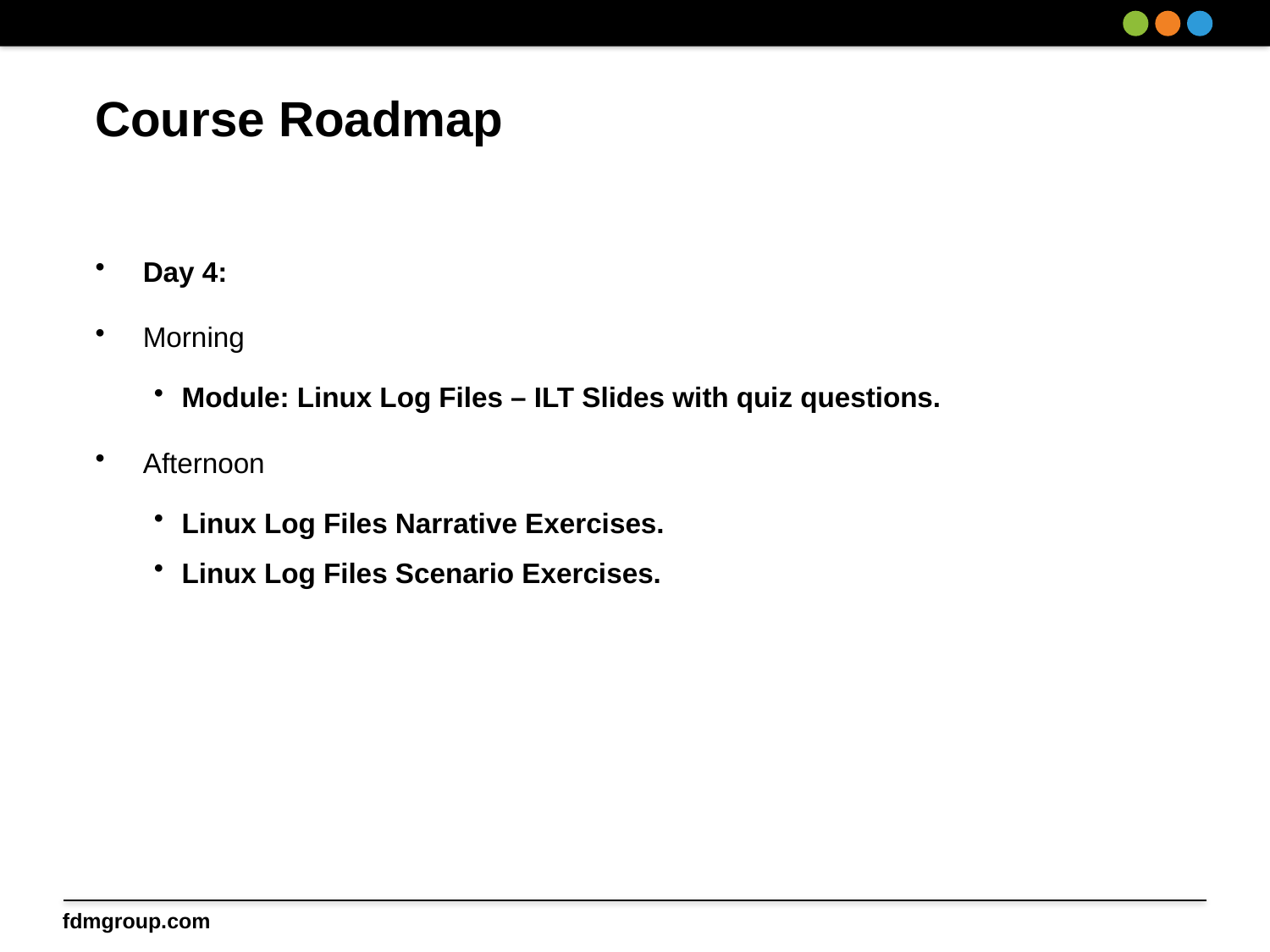

# Course Roadmap
Day 4:
Morning
Module: Linux Log Files – ILT Slides with quiz questions.
Afternoon
Linux Log Files Narrative Exercises.
Linux Log Files Scenario Exercises.